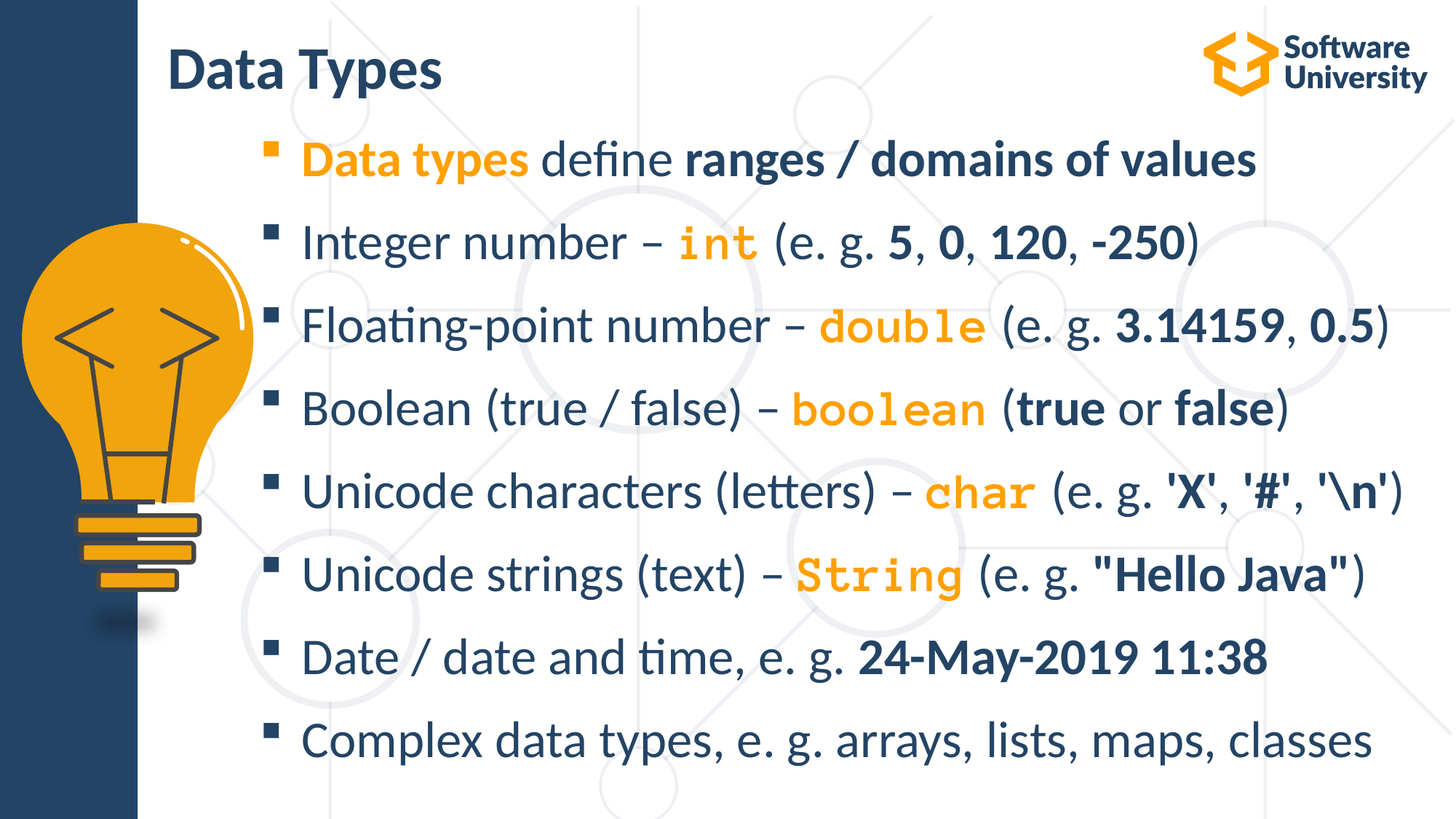

# Data Types
Data types define ranges / domains of values
Integer number – int (e. g. 5, 0, 120, -250)
Floating-point number – double (e. g. 3.14159, 0.5)
Boolean (true / false) – boolean (true or false)
Unicode characters (letters) – char (e. g. 'X', '#', '\n')
Unicode strings (text) – String (e. g. "Hello Java")
Date / date and time, e. g. 24-May-2019 11:38
Complex data types, e. g. arrays, lists, maps, classes